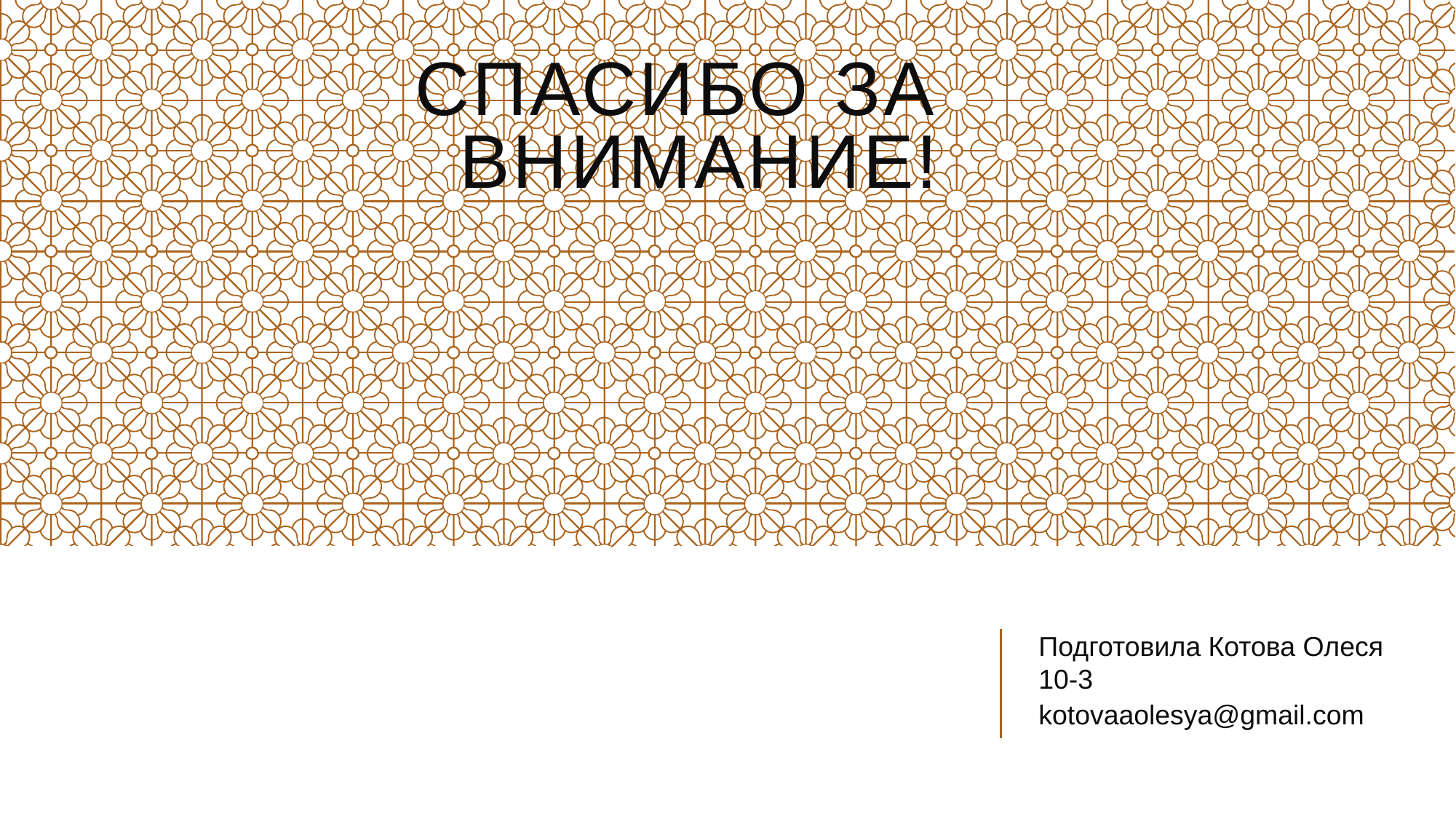

# Спасибо за внимание!
Подготовила Котова Олеся 10-3
kotovaaolesya@gmail.com